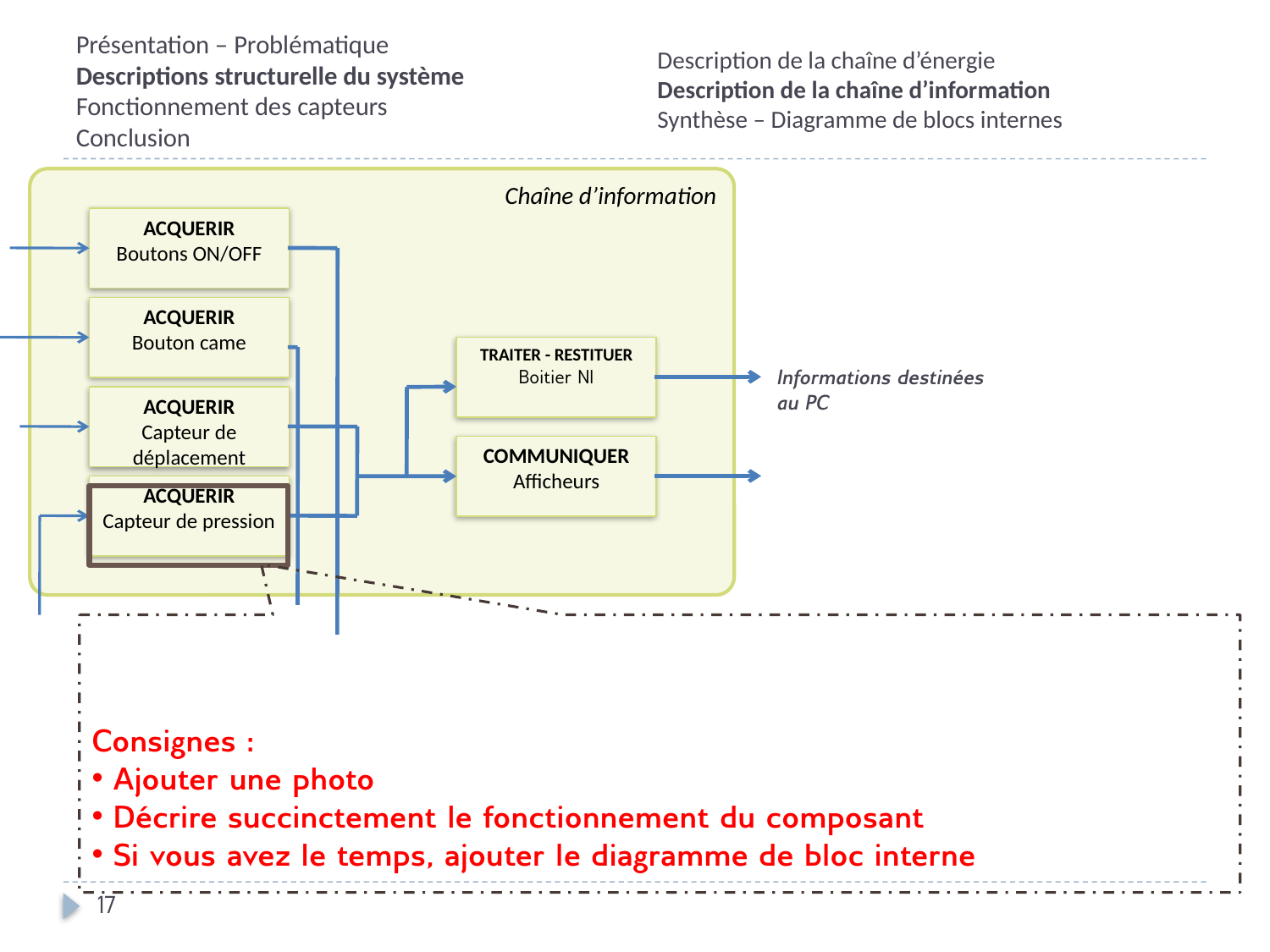

Description de la chaîne d’énergie
Description de la chaîne d’information
Synthèse – Diagramme de blocs internes
# Présentation – Problématique Descriptions structurelle du système Fonctionnement des capteurs Conclusion
Chaîne d’information
ACQUERIR
Boutons ON/OFF

ACQUERIR
Bouton came

TRAITER - RESTITUER
Boitier NI

Informations destinées  au PC
ACQUERIR
Capteur de déplacement
COMMUNIQUER
Afficheurs
ACQUERIR
Capteur de pression

Consignes :
 Ajouter une photo
 Décrire succinctement le fonctionnement du composant
 Si vous avez le temps, ajouter le diagramme de bloc interne
17